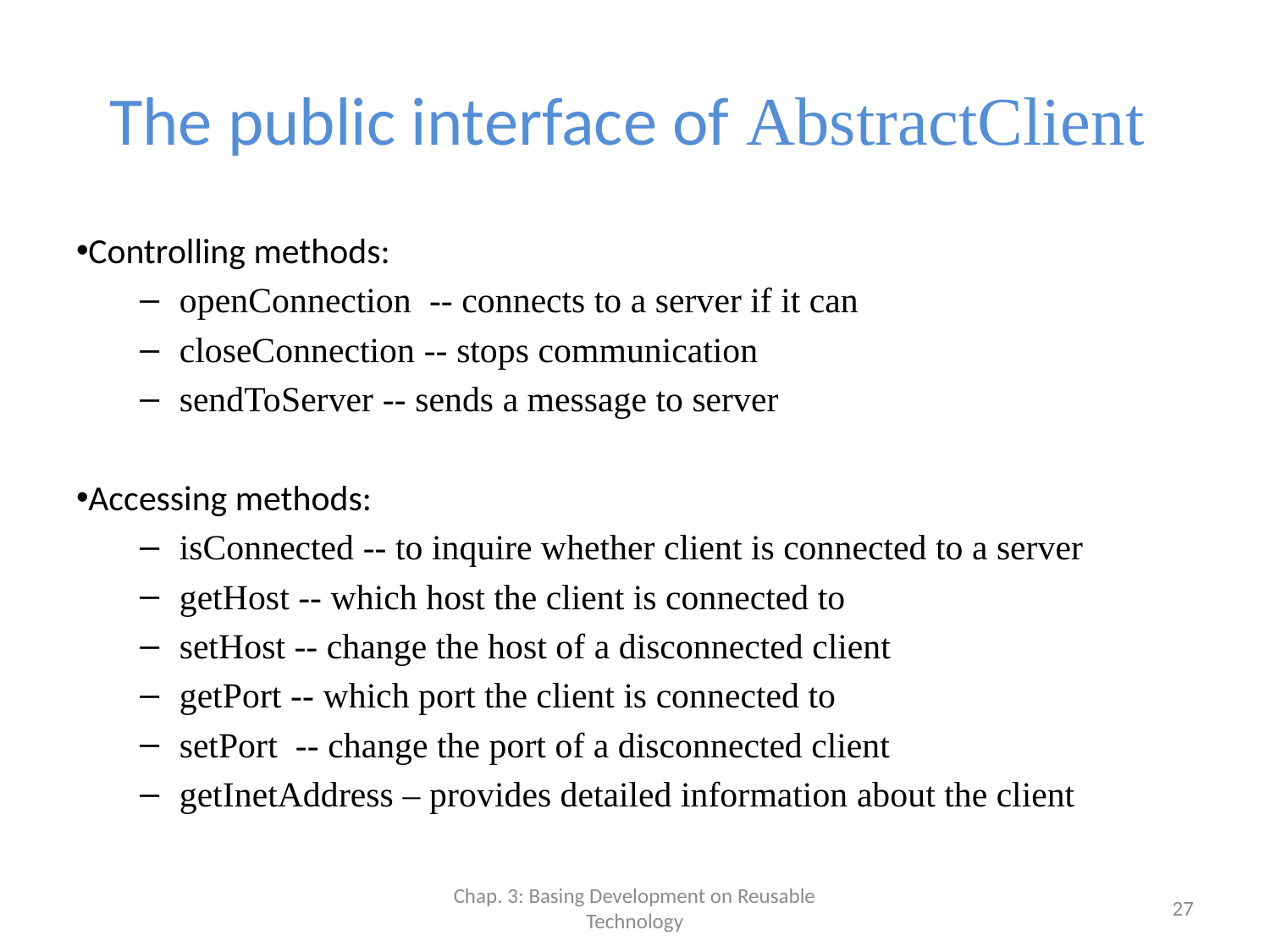

# The public interface of AbstractClient
Controlling methods:
openConnection  -- connects to a server if it can
closeConnection -- stops communication
sendToServer -- sends a message to server

Accessing methods:
isConnected -- to inquire whether client is connected to a server
getHost -- which host the client is connected to
setHost -- change the host of a disconnected client
getPort -- which port the client is connected to
setPort  -- change the port of a disconnected client
getInetAddress – provides detailed information about the client
Chap. 3: Basing Development on Reusable Technology
27